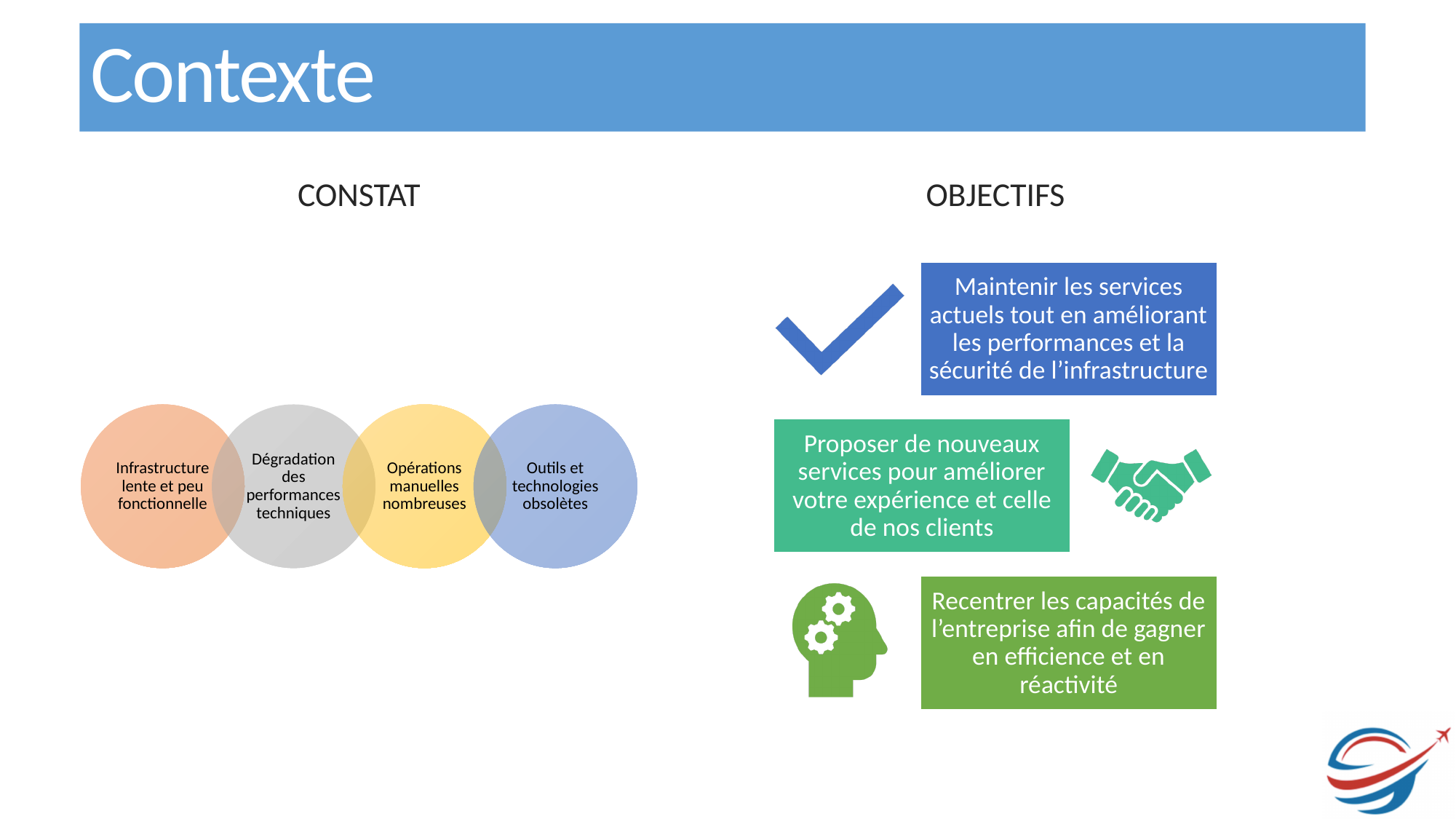

# Contexte
Objectifs
Constat
Maintenir les services actuels tout en améliorant les performances et la sécurité de l’infrastructure
Proposer de nouveaux services pour améliorer votre expérience et celle de nos clients
Recentrer les capacités de l’entreprise afin de gagner en efficience et en réactivité
Infrastructure lente et peu fonctionnelle
Dégradation des performances techniques
Opérations manuelles nombreuses
Outils et technologies obsolètes